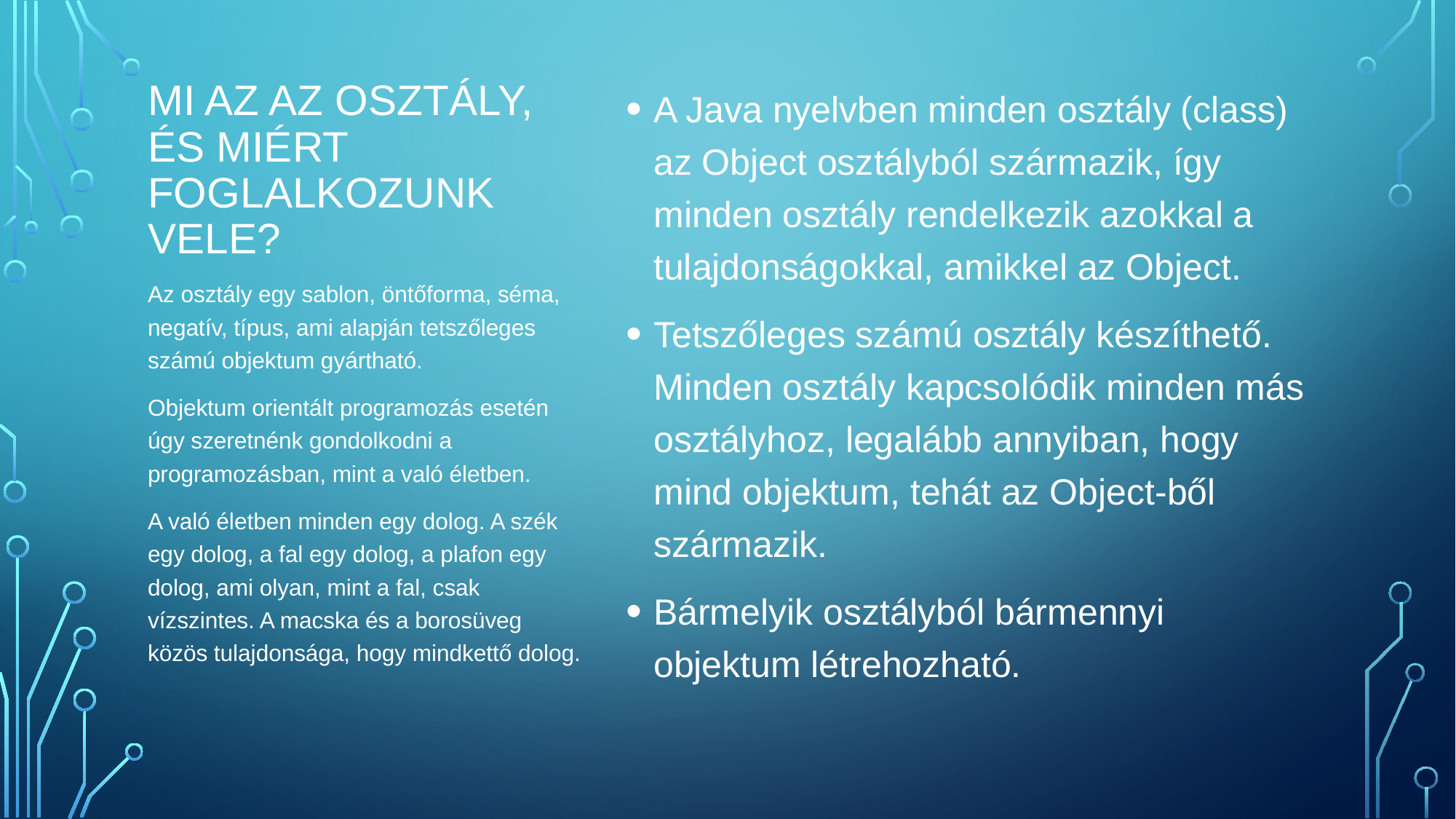

A Java nyelvben minden osztály (class) az Object osztályból származik, így minden osztály rendelkezik azokkal a tulajdonságokkal, amikkel az Object.
Tetszőleges számú osztály készíthető. Minden osztály kapcsolódik minden más osztályhoz, legalább annyiban, hogy mind objektum, tehát az Object-ből származik.
Bármelyik osztályból bármennyi objektum létrehozható.
# Mi az az osztály, és miért foglalkozunk vele?
Az osztály egy sablon, öntőforma, séma, negatív, típus, ami alapján tetszőleges számú objektum gyártható.
Objektum orientált programozás esetén úgy szeretnénk gondolkodni a programozásban, mint a való életben.
A való életben minden egy dolog. A szék egy dolog, a fal egy dolog, a plafon egy dolog, ami olyan, mint a fal, csak vízszintes. A macska és a borosüveg közös tulajdonsága, hogy mindkettő dolog.